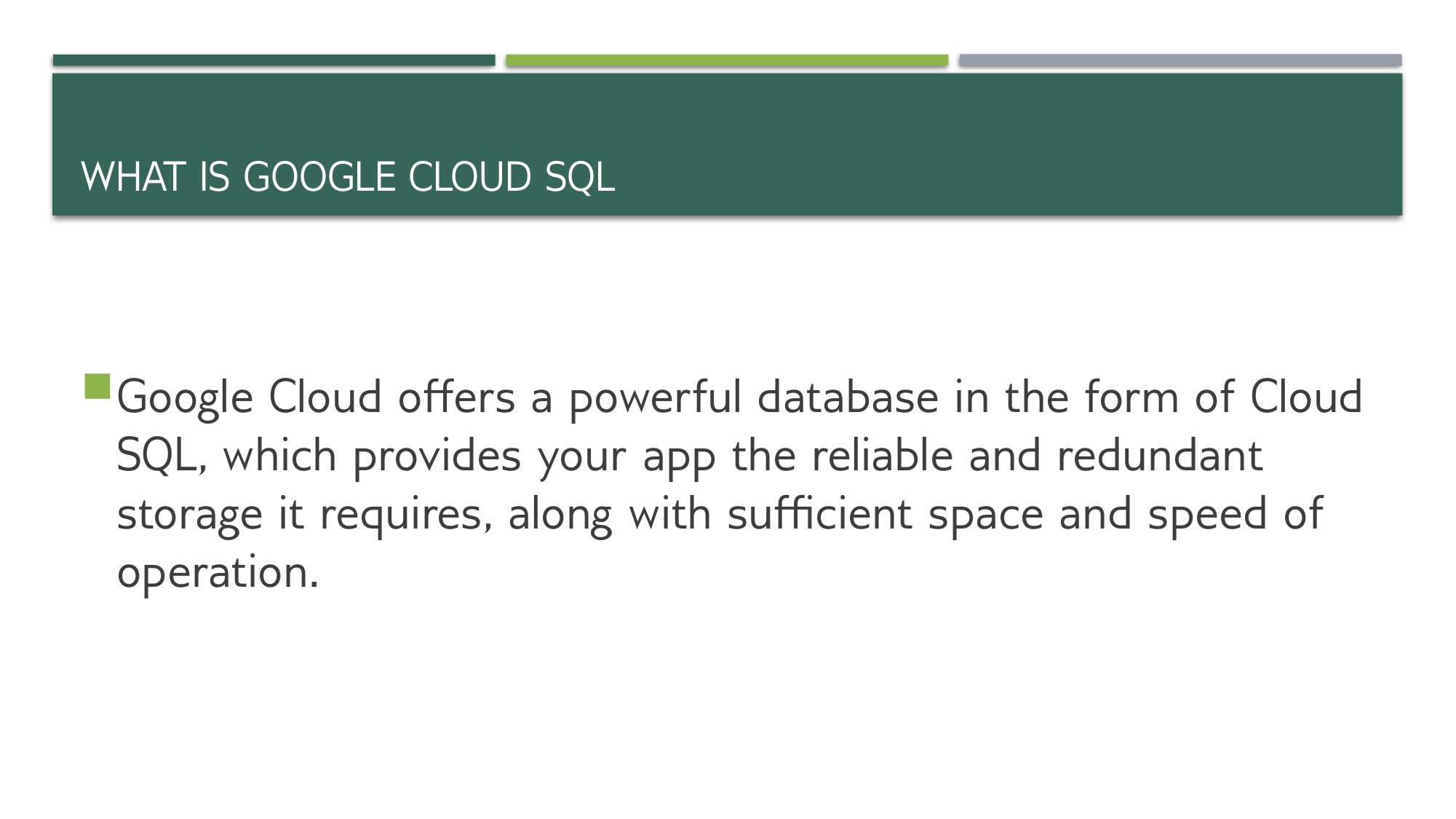

# What is google cloud sql
Google Cloud offers a powerful database in the form of Cloud SQL, which provides your app the reliable and redundant storage it requires, along with sufficient space and speed of operation.